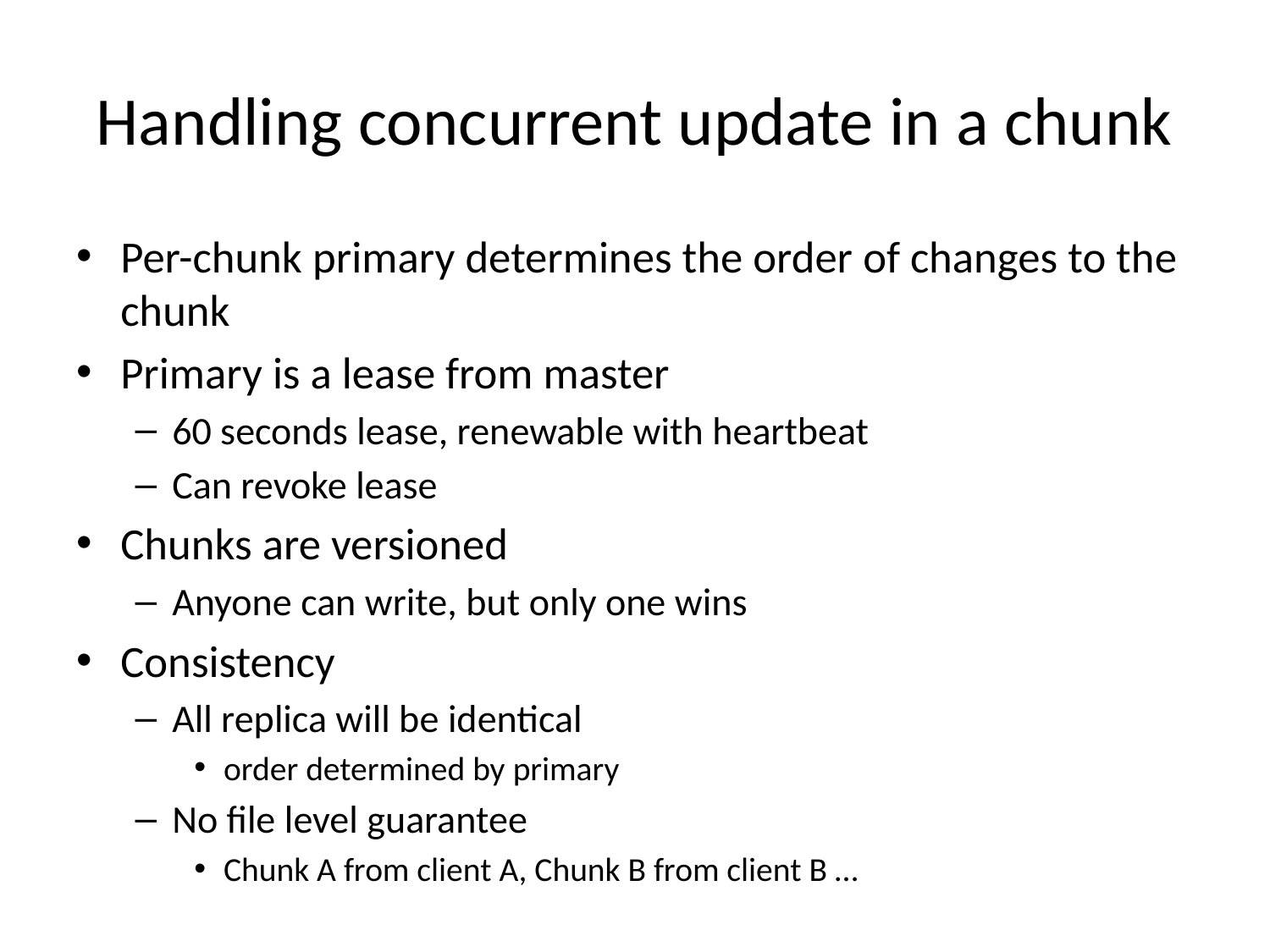

# Handling concurrent update in a chunk
Per-chunk primary determines the order of changes to the chunk
Primary is a lease from master
60 seconds lease, renewable with heartbeat
Can revoke lease
Chunks are versioned
Anyone can write, but only one wins
Consistency
All replica will be identical
order determined by primary
No file level guarantee
Chunk A from client A, Chunk B from client B …